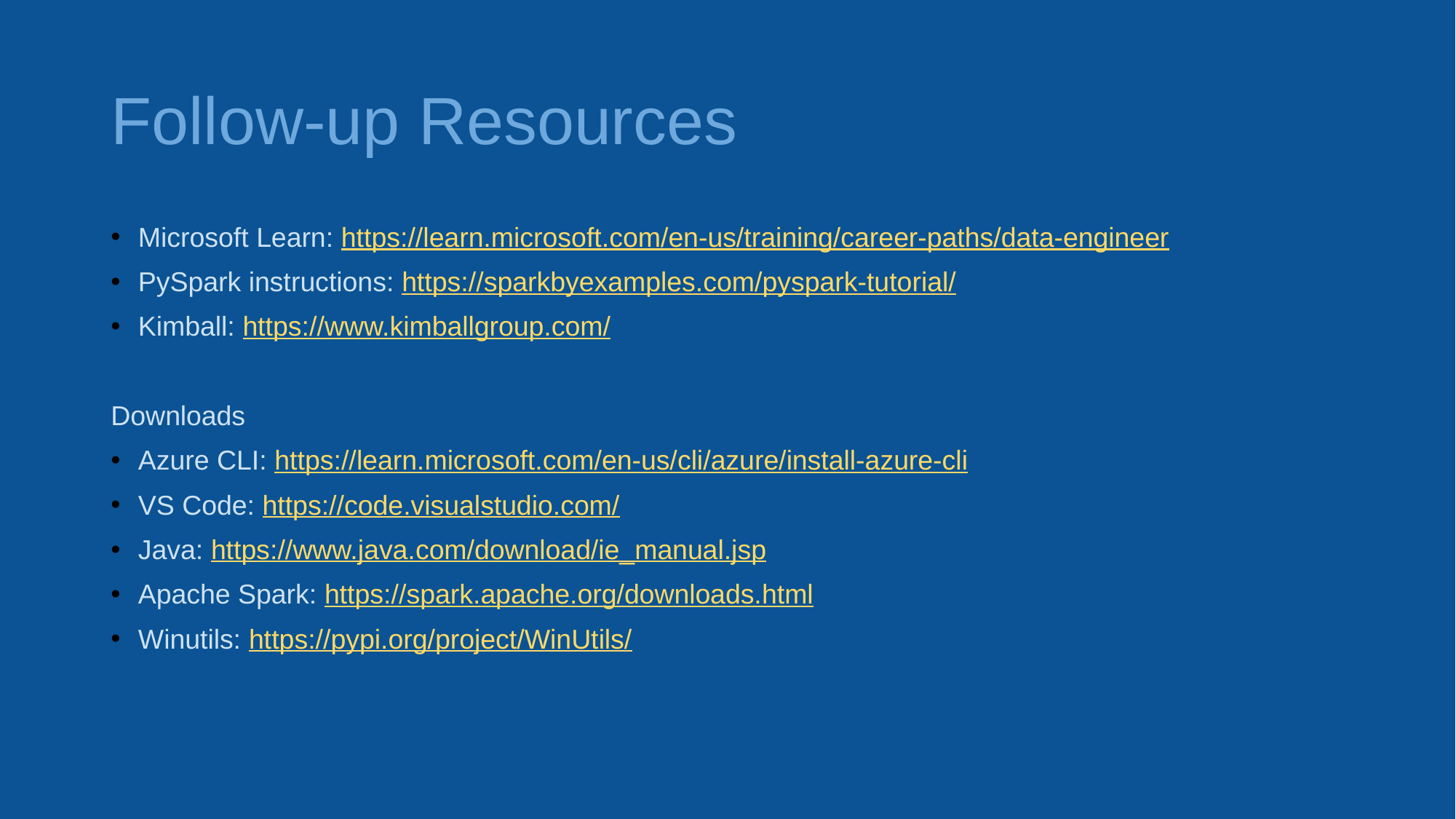

# Follow-up Resources
Microsoft Learn: https://learn.microsoft.com/en-us/training/career-paths/data-engineer
PySpark instructions: https://sparkbyexamples.com/pyspark-tutorial/
Kimball: https://www.kimballgroup.com/

Downloads
Azure CLI: https://learn.microsoft.com/en-us/cli/azure/install-azure-cli
VS Code: https://code.visualstudio.com/
Java: https://www.java.com/download/ie_manual.jsp
Apache Spark: https://spark.apache.org/downloads.html
Winutils: https://pypi.org/project/WinUtils/